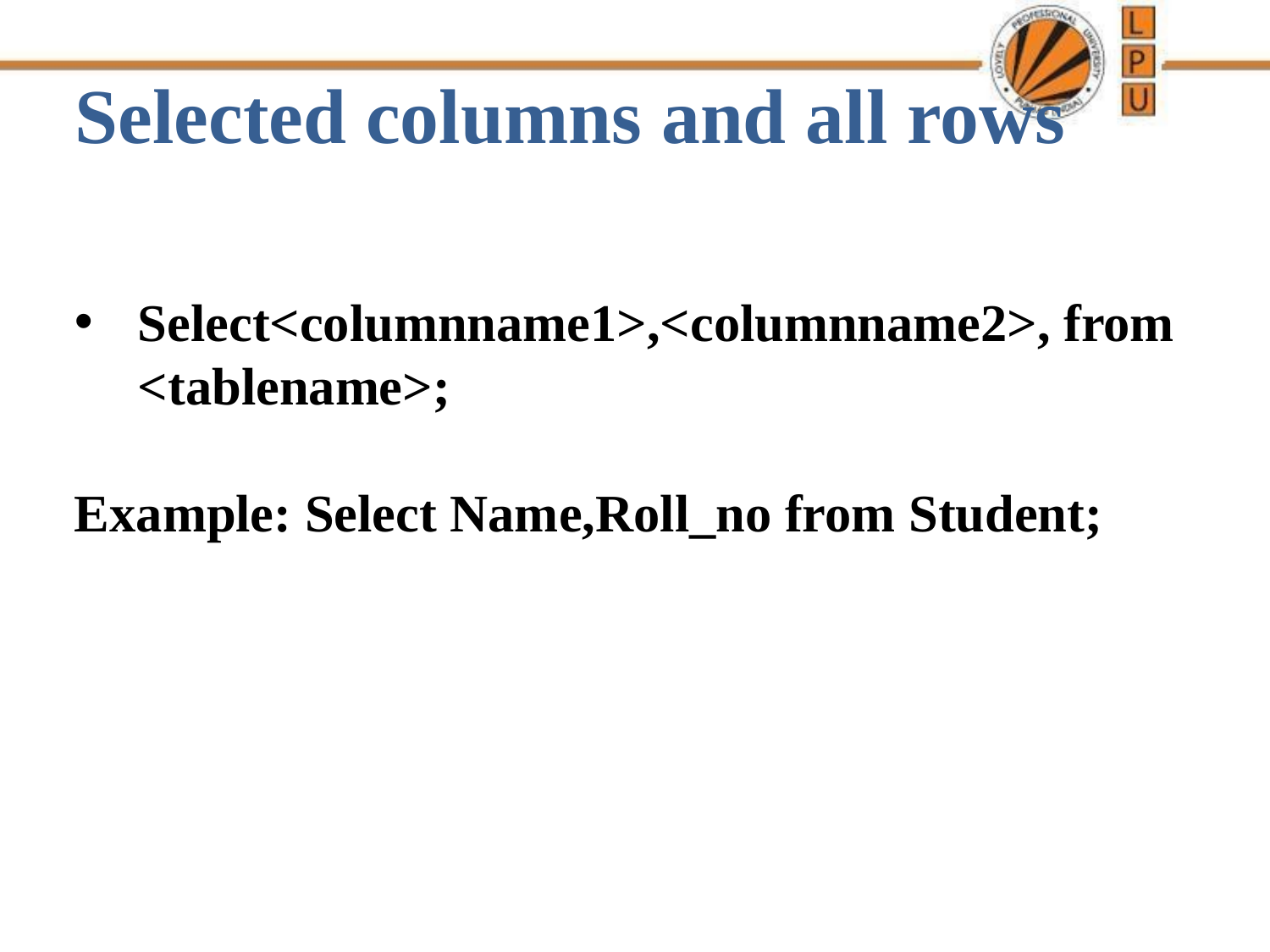

# Selected columns and all rows
Select<columnname1>,<columnname2>, from <tablename>;

Example: Select Name,Roll_no from Student;